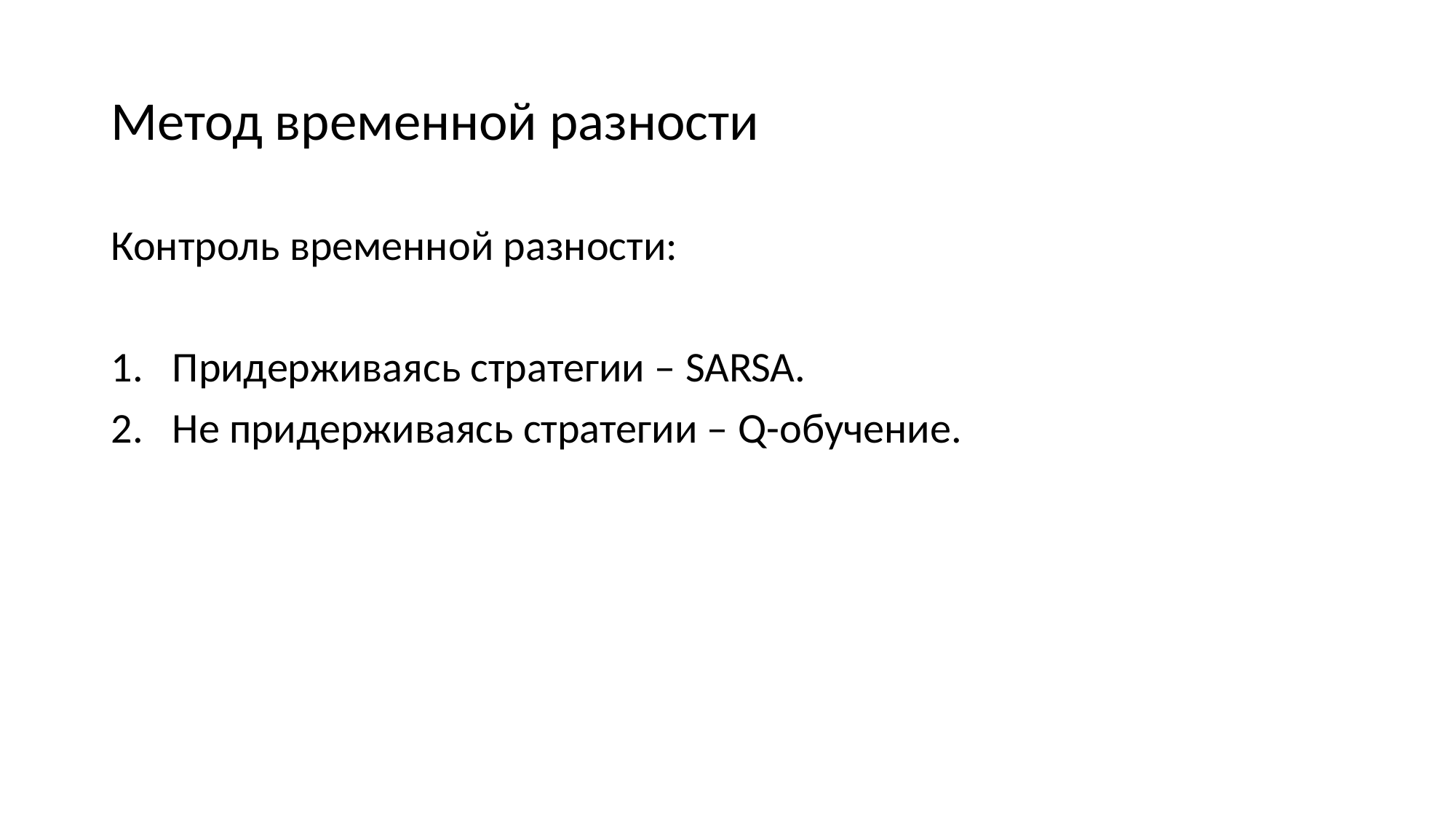

# Метод временной разности
Контроль временной разности:

Придерживаясь стратегии – SARSA.
Не придерживаясь стратегии – Q-обучение.